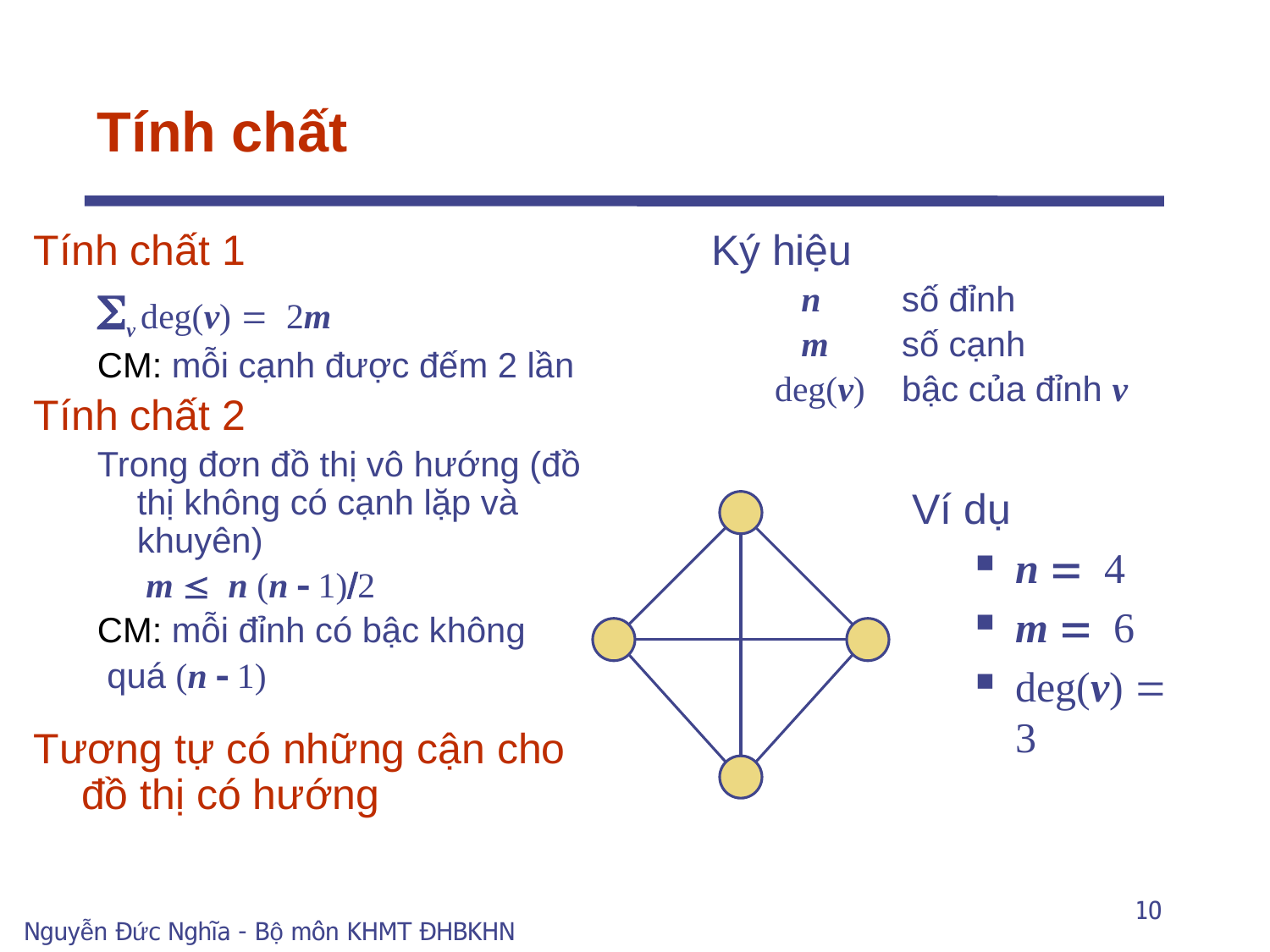

# Tính chất
Tính chất 1
Σv deg(v) = 2m
CM: mỗi cạnh được đếm 2 lần
Tính chất 2
Trong đơn đồ thị vô hướng (đồ thị không có cạnh lặp và khuyên)
 	 m ≤ n (n − 1)/2
CM: mỗi đỉnh có bậc không
 quá (n − 1)

Tương tự có những cận cho đồ thị có hướng
Ký hiệu
   n	số đỉnh
   m	số cạnh
deg(v)	bậc của đỉnh v
Ví dụ
n = 4
m = 6
deg(v) = 3

10
Nguyễn Đức Nghĩa - Bộ môn KHMT ĐHBKHN